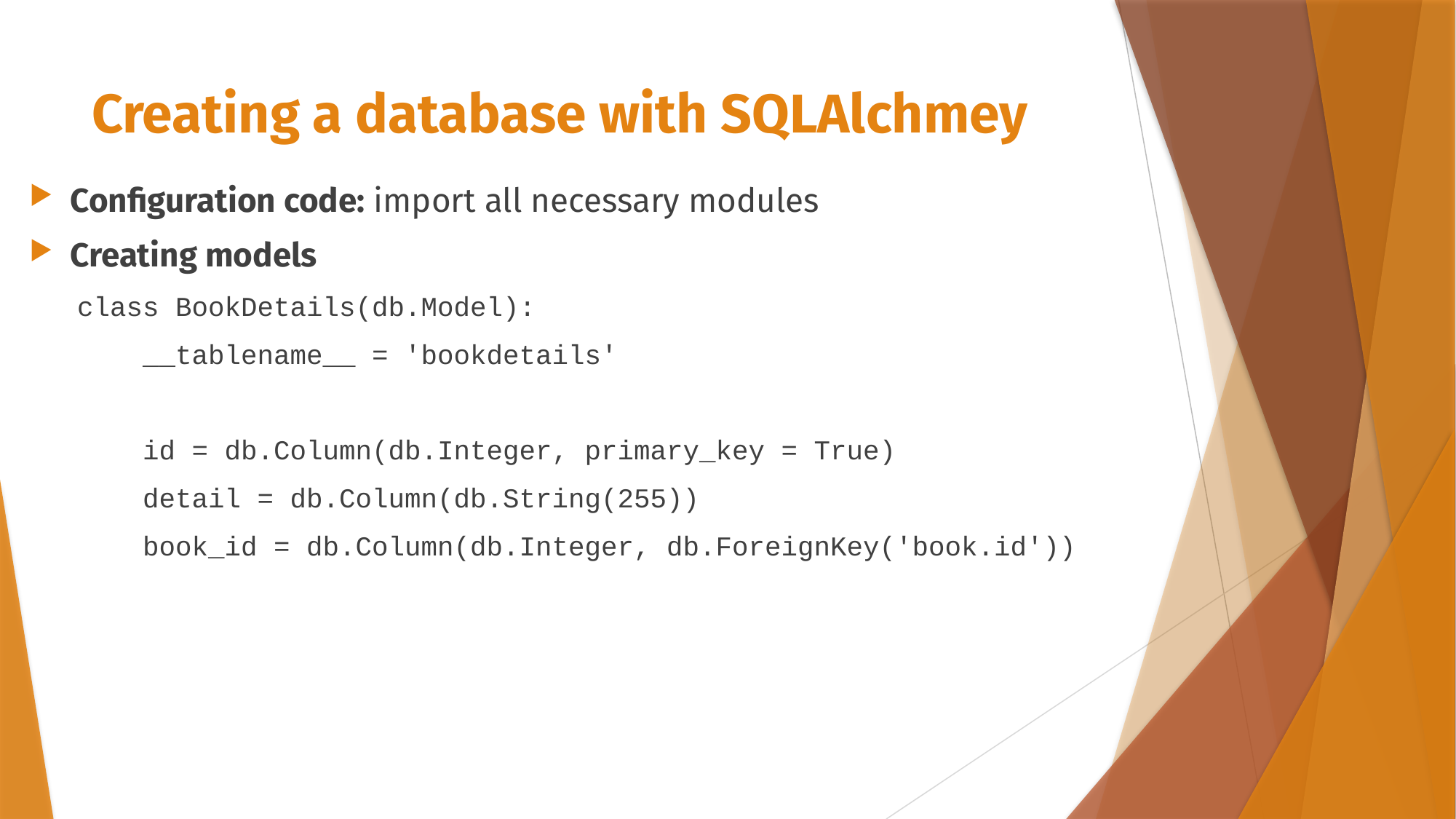

# Creating a database with SQLAlchmey
Configuration code: import all necessary modules
Creating models
class BookDetails(db.Model):
    __tablename__ = 'bookdetails'

    id = db.Column(db.Integer, primary_key = True)
    detail = db.Column(db.String(255))
    book_id = db.Column(db.Integer, db.ForeignKey('book.id'))